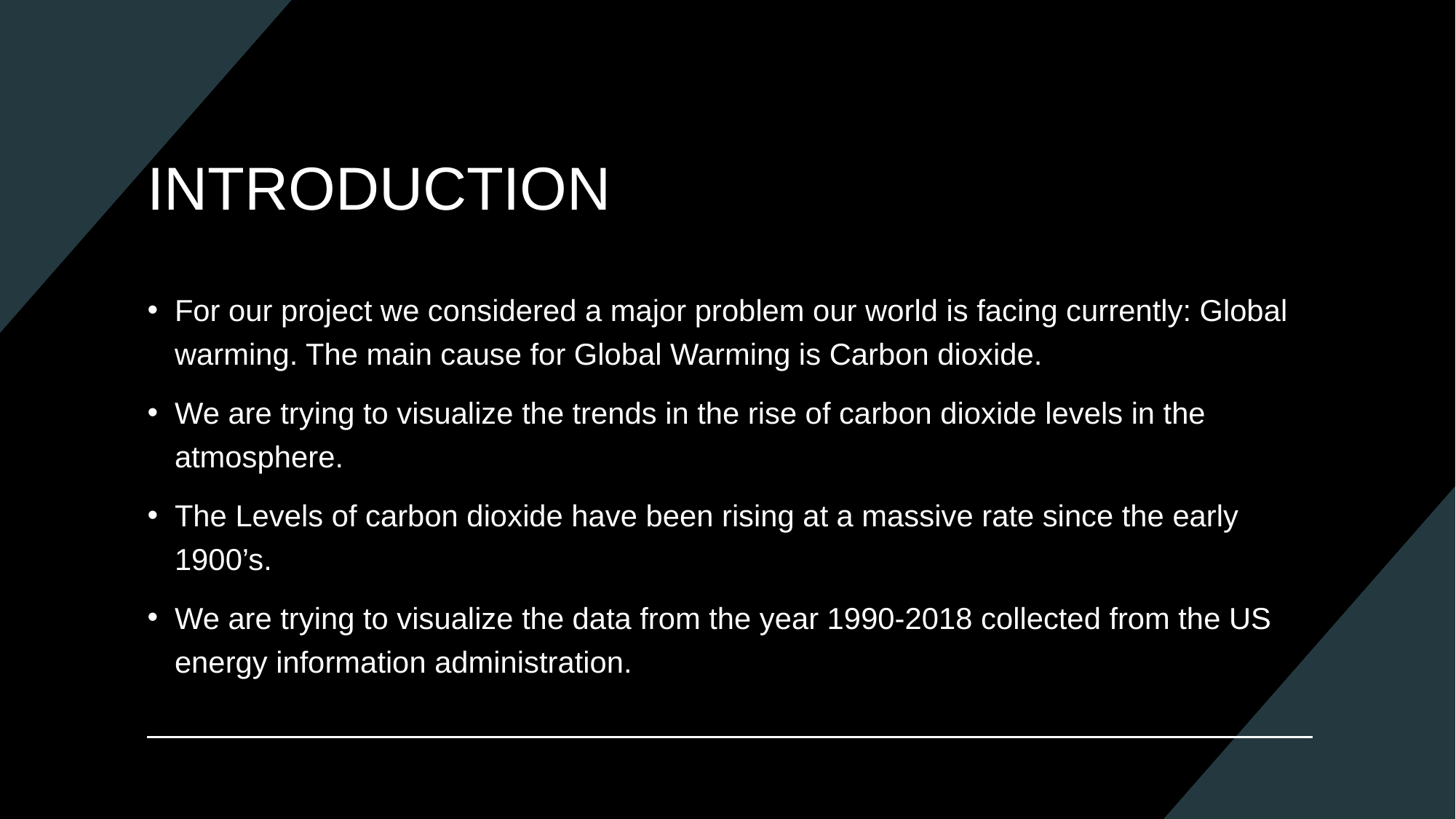

# INTRODUCTION
For our project we considered a major problem our world is facing currently: Global warming. The main cause for Global Warming is Carbon dioxide.
We are trying to visualize the trends in the rise of carbon dioxide levels in the atmosphere.
The Levels of carbon dioxide have been rising at a massive rate since the early 1900’s.
We are trying to visualize the data from the year 1990-2018 collected from the US energy information administration.